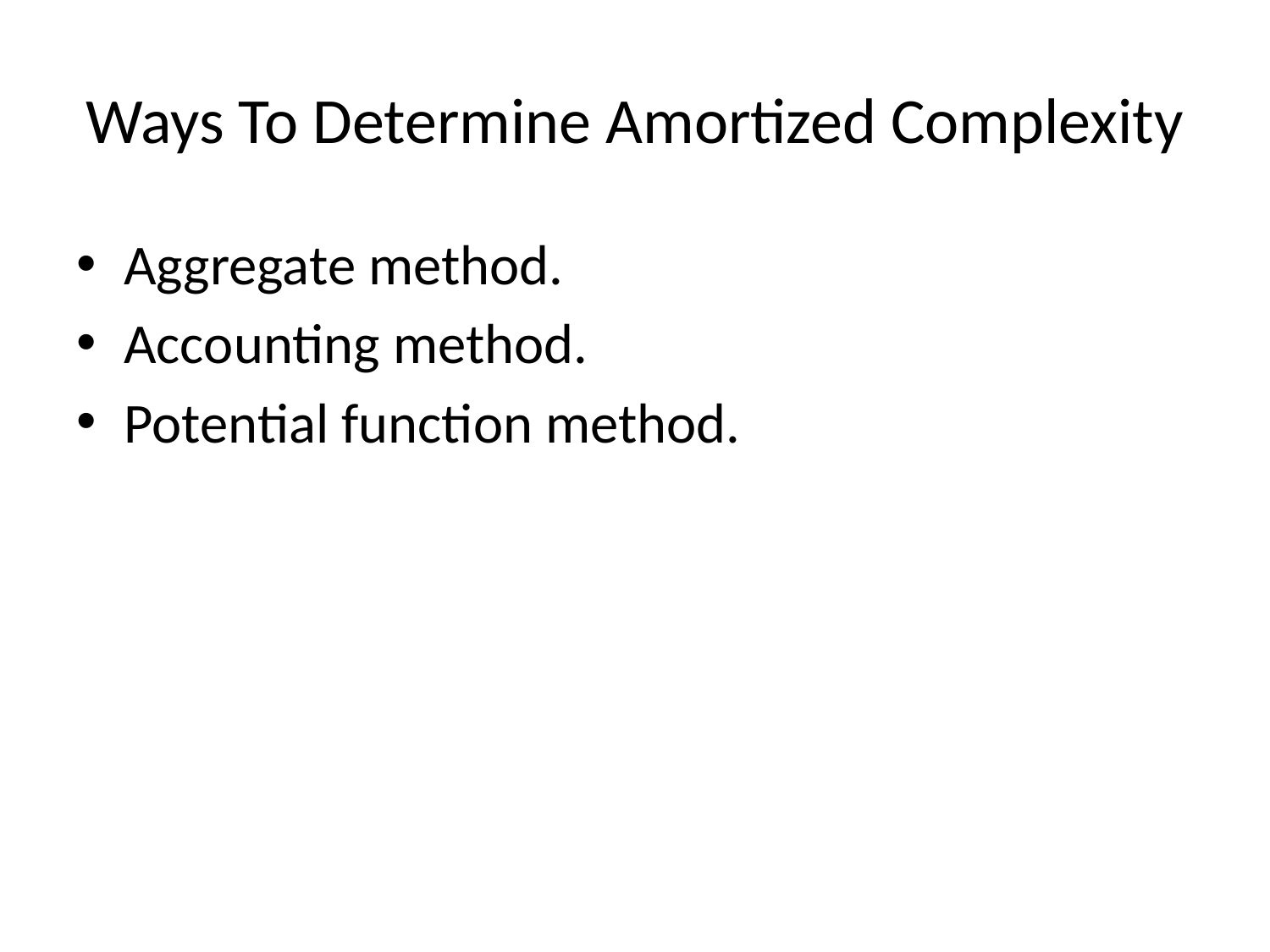

# Ways To Determine Amortized Complexity
Aggregate method.
Accounting method.
Potential function method.